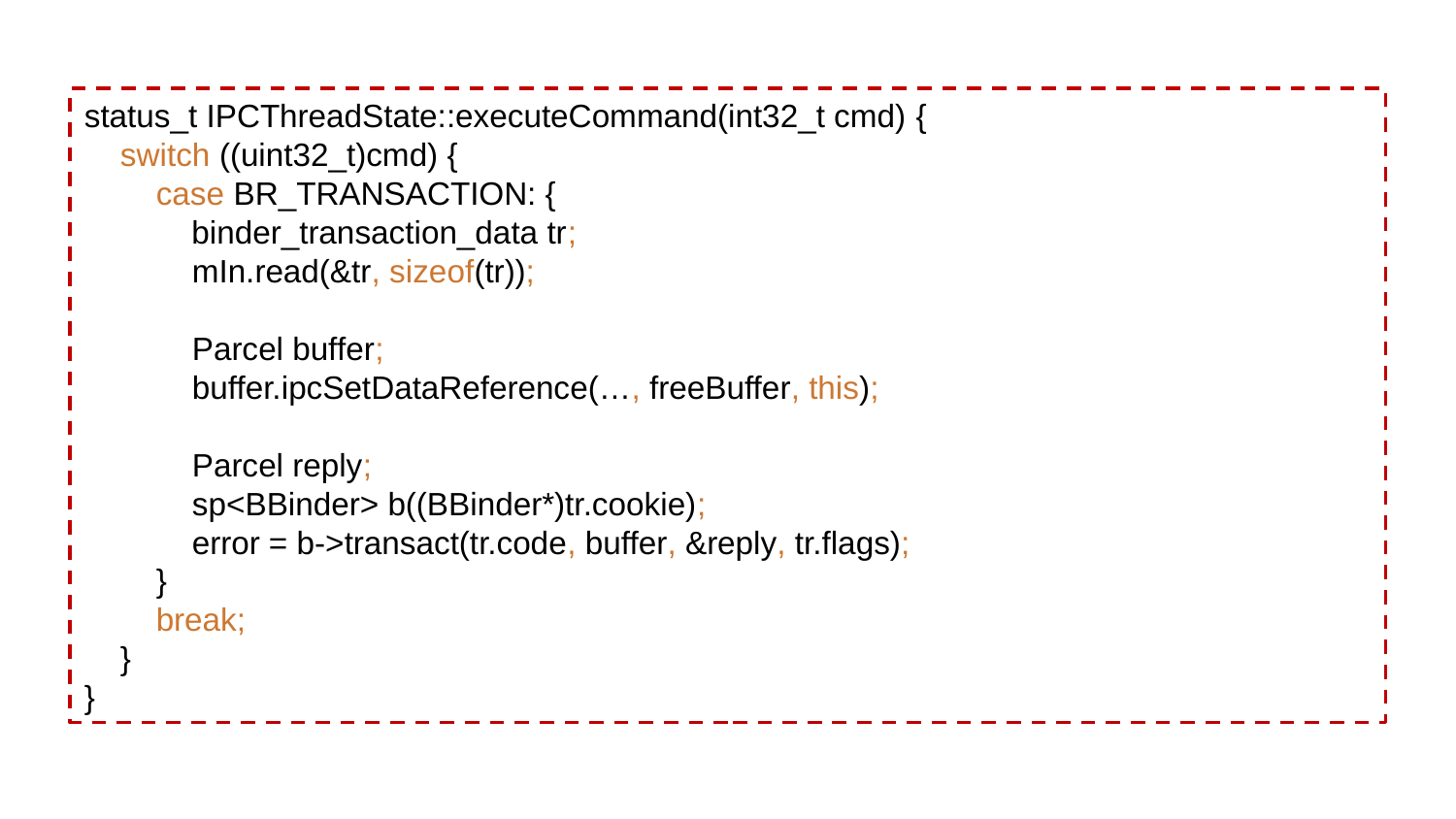

status_t IPCThreadState::executeCommand(int32_t cmd) {
    switch ((uint32_t)cmd) {
        case BR_TRANSACTION: {
            binder_transaction_data tr;
            mIn.read(&tr, sizeof(tr));
            Parcel buffer;
            buffer.ipcSetDataReference(…, freeBuffer, this);
            Parcel reply;
            sp<BBinder> b((BBinder*)tr.cookie);
            error = b->transact(tr.code, buffer, &reply, tr.flags);
        }
        break;
    }
}